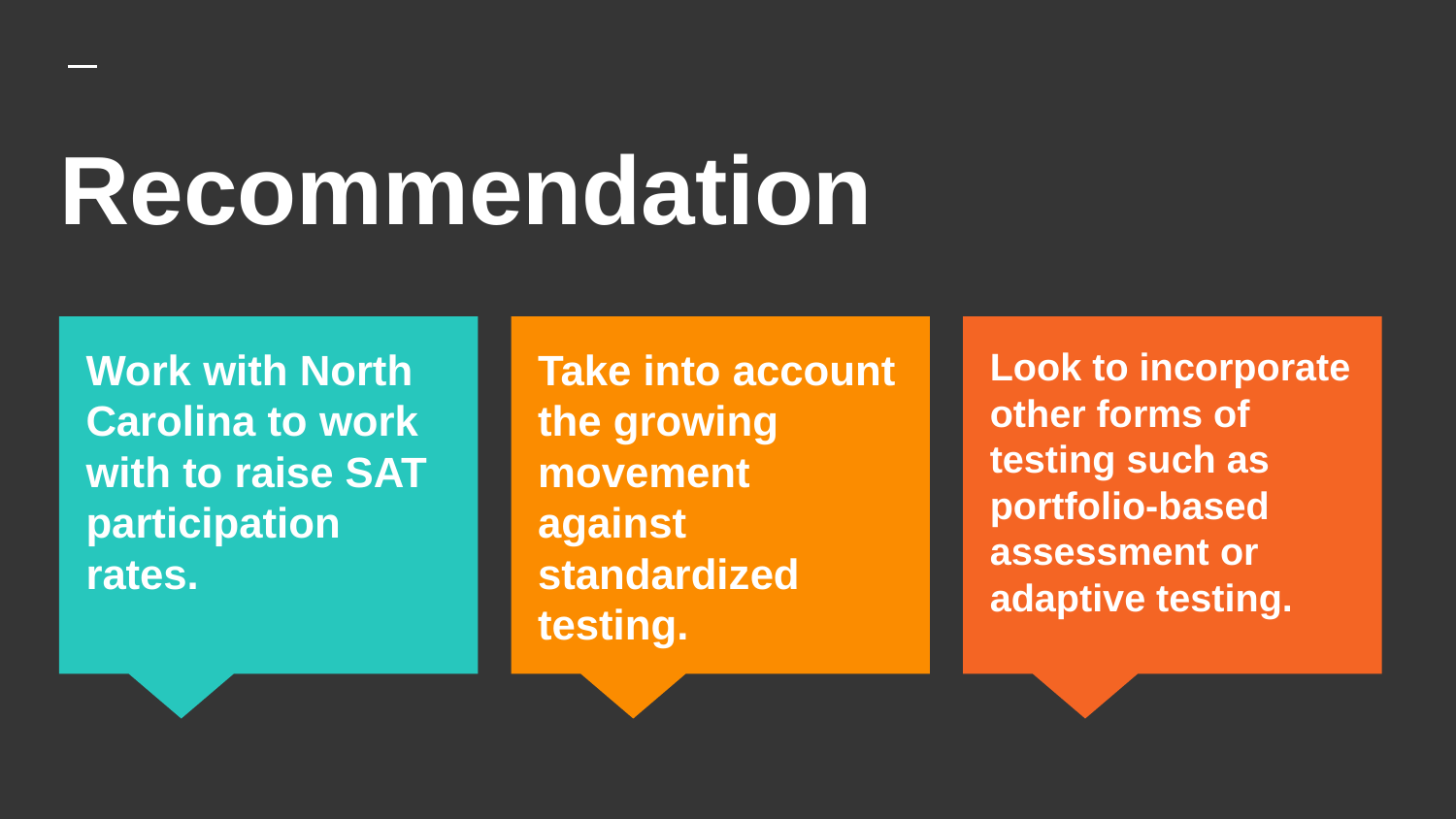

# Recommendation

Work with North Carolina to work with to raise SAT participation rates.
Take into account the growing movement against standardized testing.

Look to incorporate other forms of testing such as portfolio-based assessment or adaptive testing.